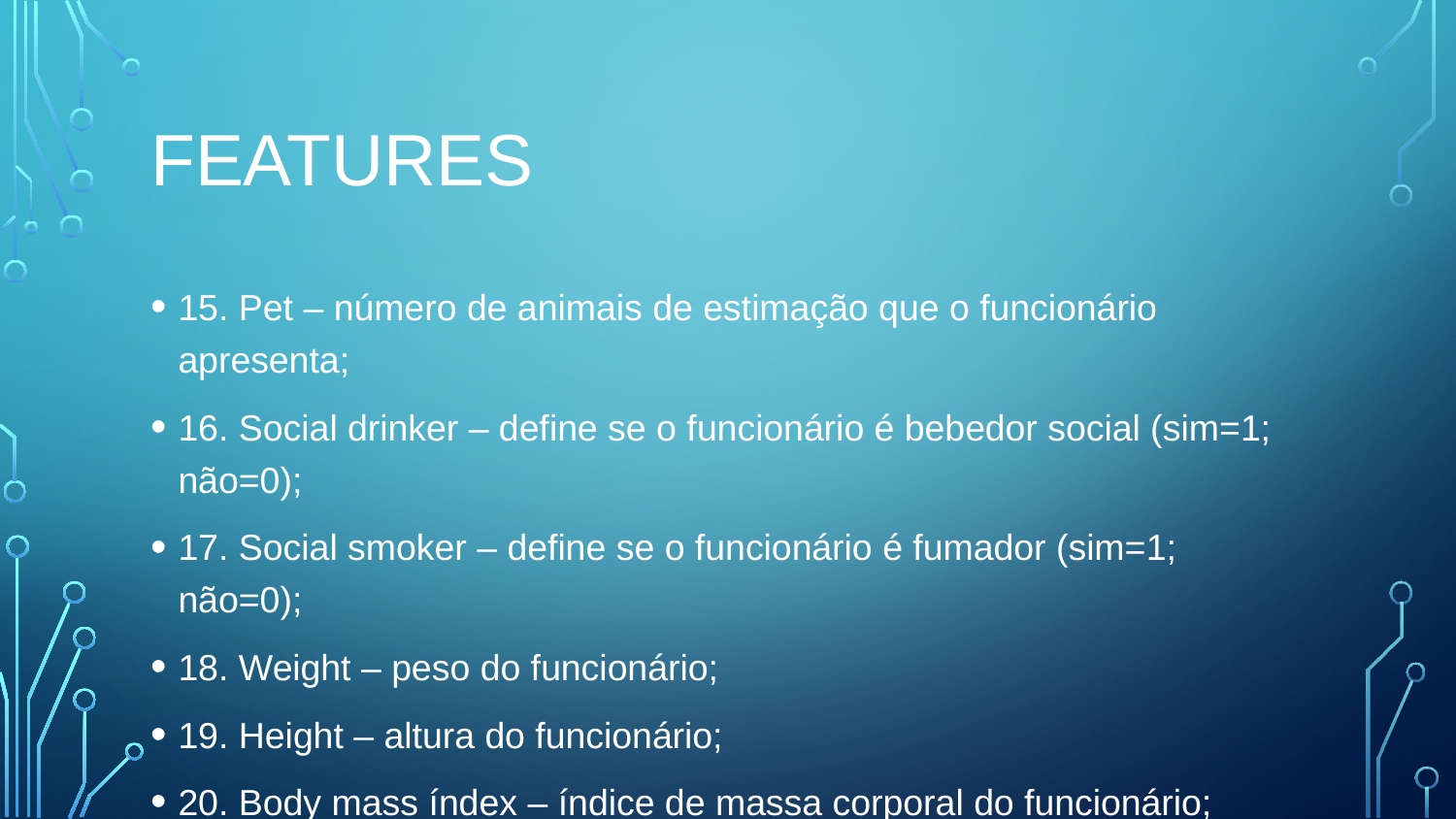

# features
15. Pet – número de animais de estimação que o funcionário apresenta;
16. Social drinker – define se o funcionário é bebedor social (sim=1; não=0);
17. Social smoker – define se o funcionário é fumador (sim=1; não=0);
18. Weight – peso do funcionário;
19. Height – altura do funcionário;
20. Body mass índex – índice de massa corporal do funcionário;